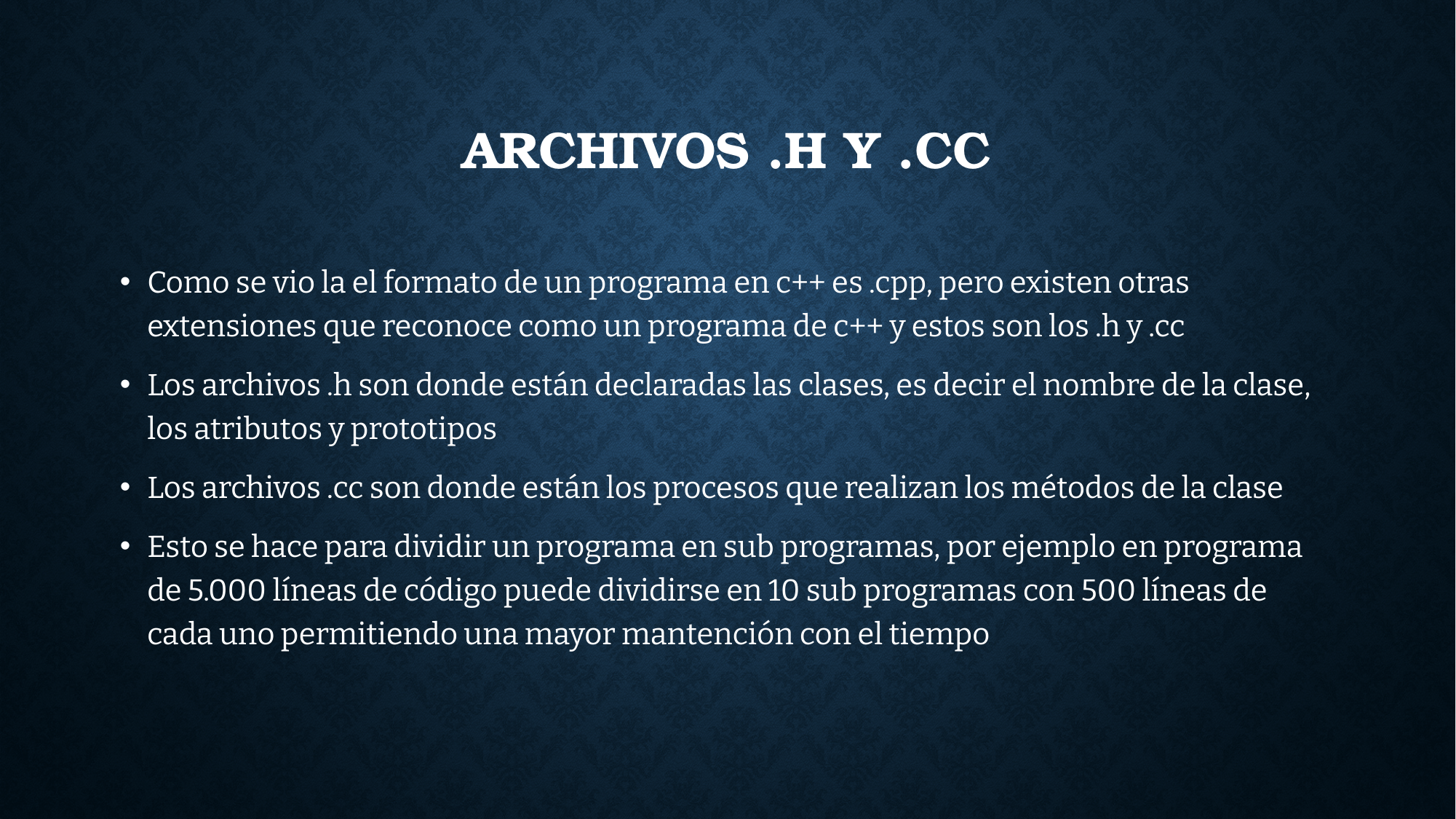

# Archivos .h y .cc
Como se vio la el formato de un programa en c++ es .cpp, pero existen otras extensiones que reconoce como un programa de c++ y estos son los .h y .cc
Los archivos .h son donde están declaradas las clases, es decir el nombre de la clase, los atributos y prototipos
Los archivos .cc son donde están los procesos que realizan los métodos de la clase
Esto se hace para dividir un programa en sub programas, por ejemplo en programa de 5.000 líneas de código puede dividirse en 10 sub programas con 500 líneas de cada uno permitiendo una mayor mantención con el tiempo